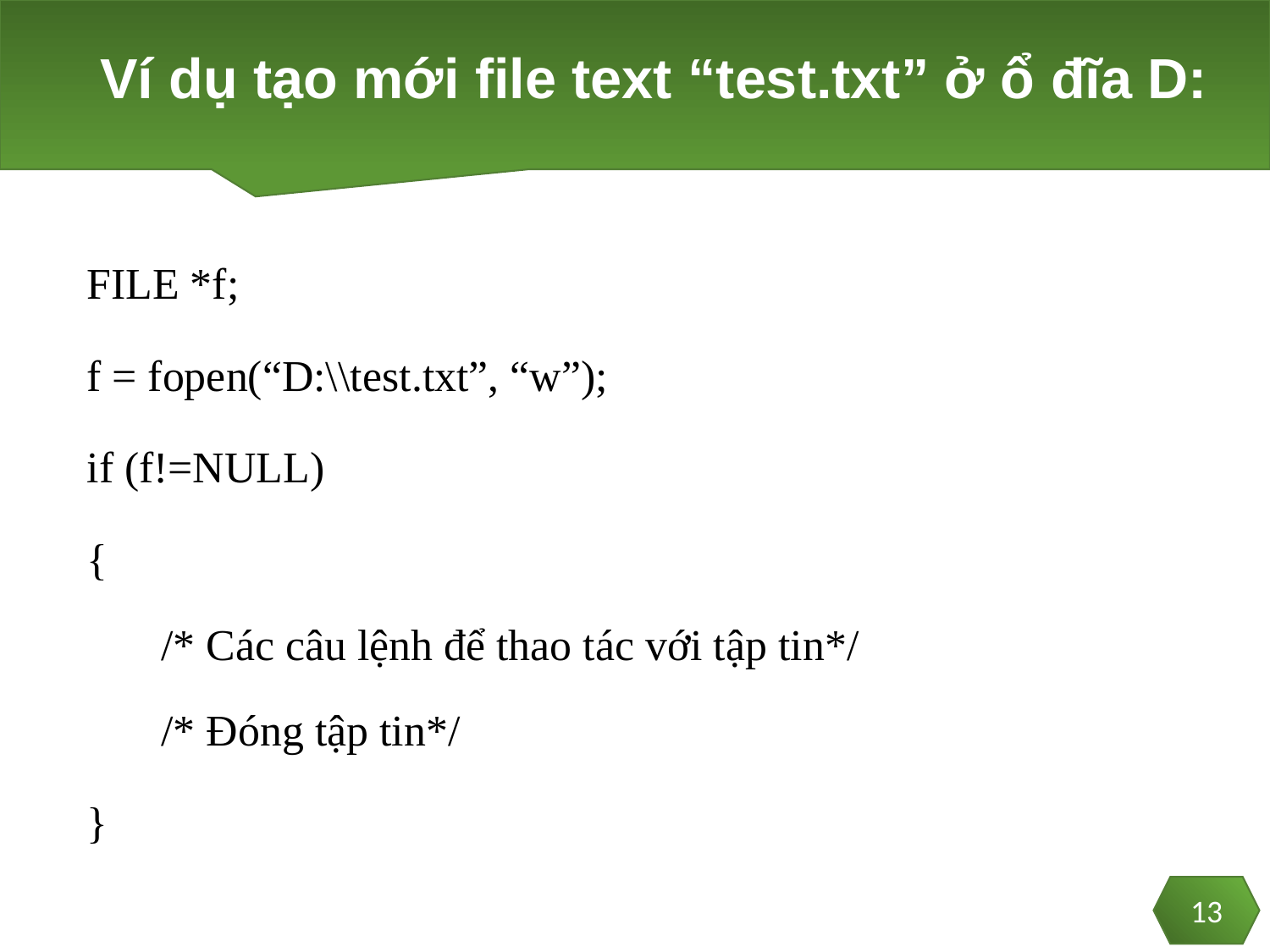

# Ví dụ tạo mới file text “test.txt” ở ổ đĩa D:
FILE *f;
f = fopen(“D:\\test.txt”, “w”);
if (f!=NULL)
{
/* Các câu lệnh để thao tác với tập tin*/
/* Đóng tập tin*/
}